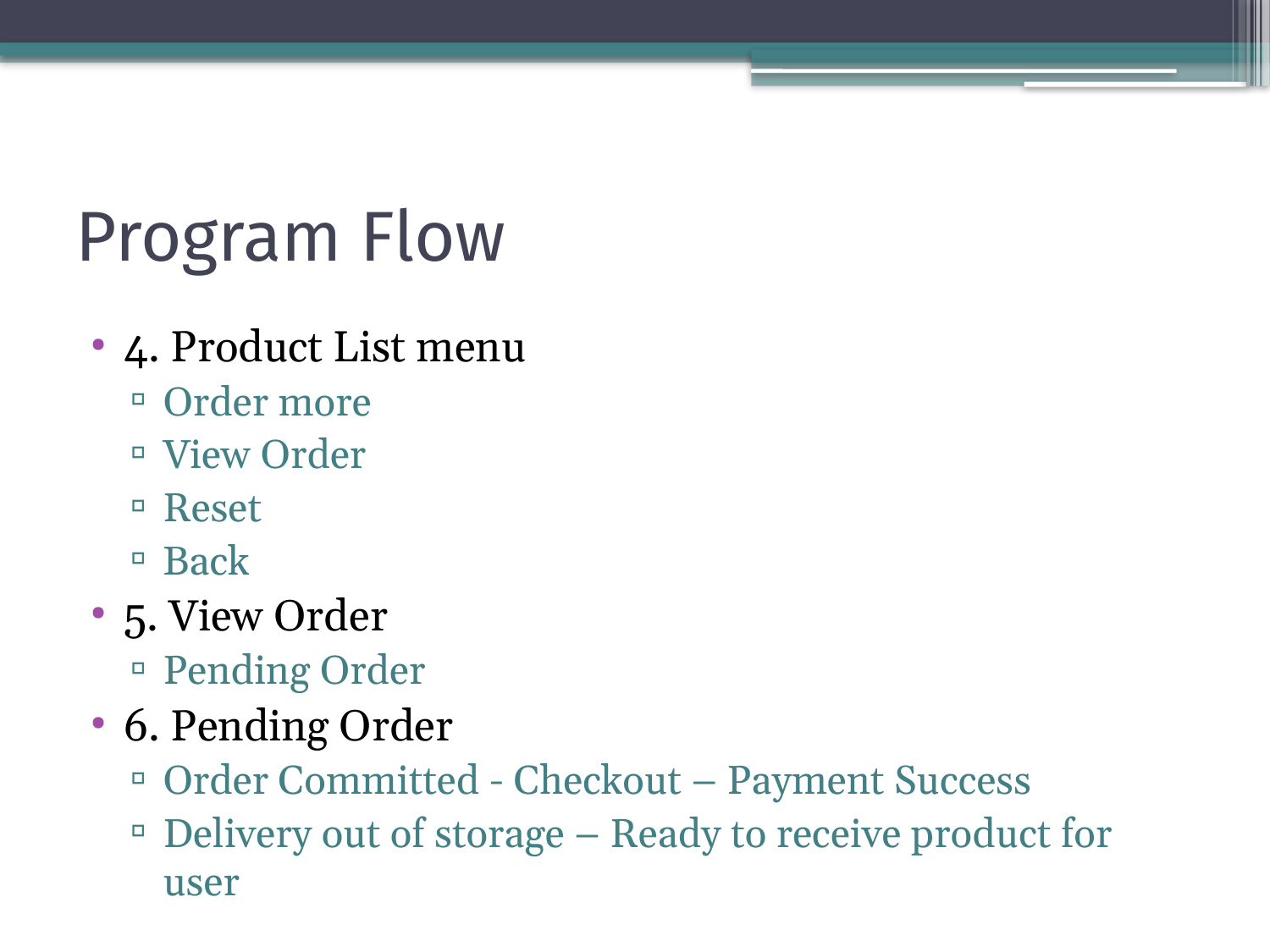

# Program Flow
4. Product List menu
Order more
View Order
Reset
Back
5. View Order
Pending Order
6. Pending Order
Order Committed - Checkout – Payment Success
Delivery out of storage – Ready to receive product for user